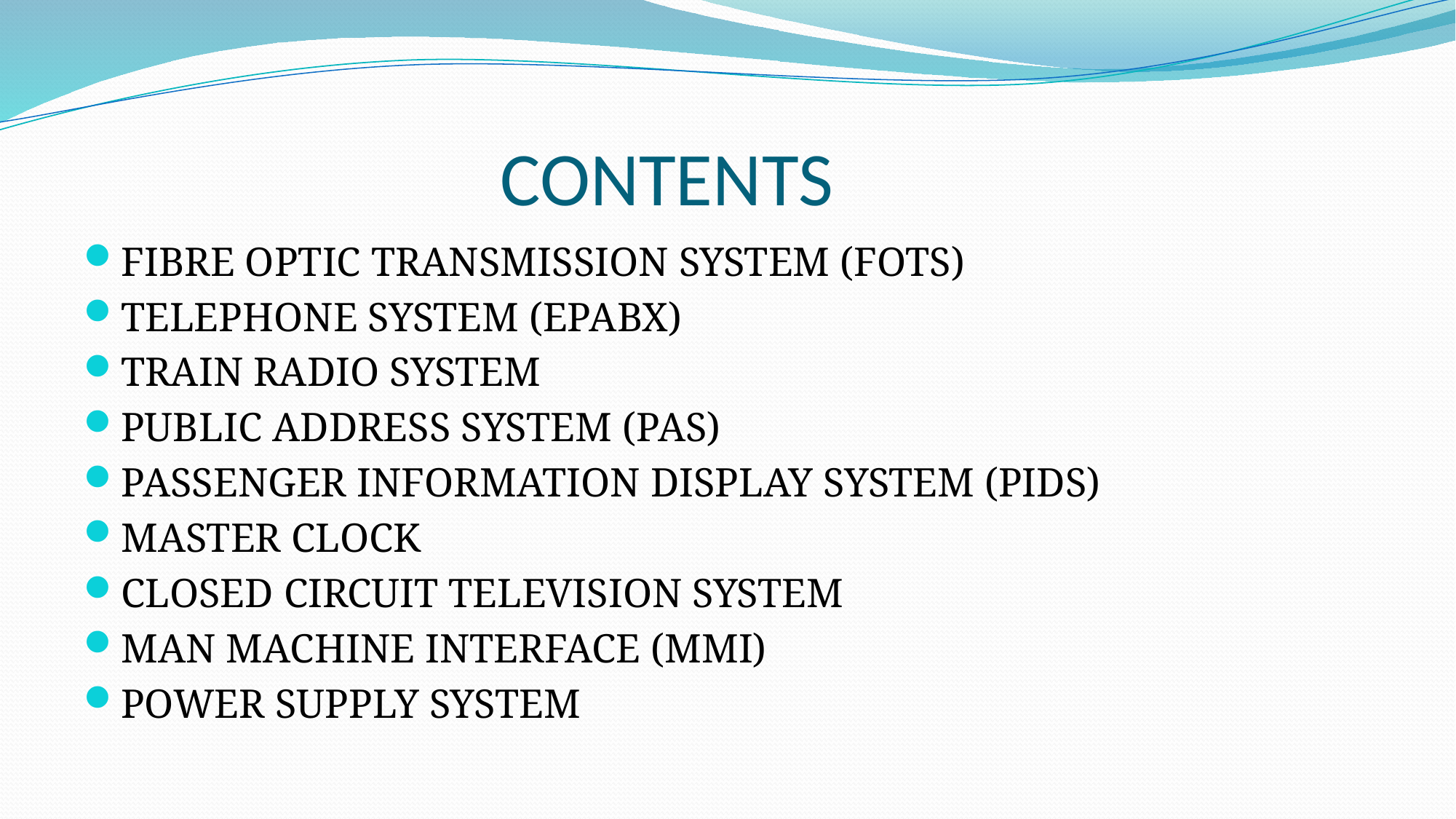

# CONTENTS
FIBRE OPTIC TRANSMISSION SYSTEM (FOTS)
TELEPHONE SYSTEM (EPABX)
TRAIN RADIO SYSTEM
PUBLIC ADDRESS SYSTEM (PAS)
PASSENGER INFORMATION DISPLAY SYSTEM (PIDS)
MASTER CLOCK
CLOSED CIRCUIT TELEVISION SYSTEM
MAN MACHINE INTERFACE (MMI)
POWER SUPPLY SYSTEM